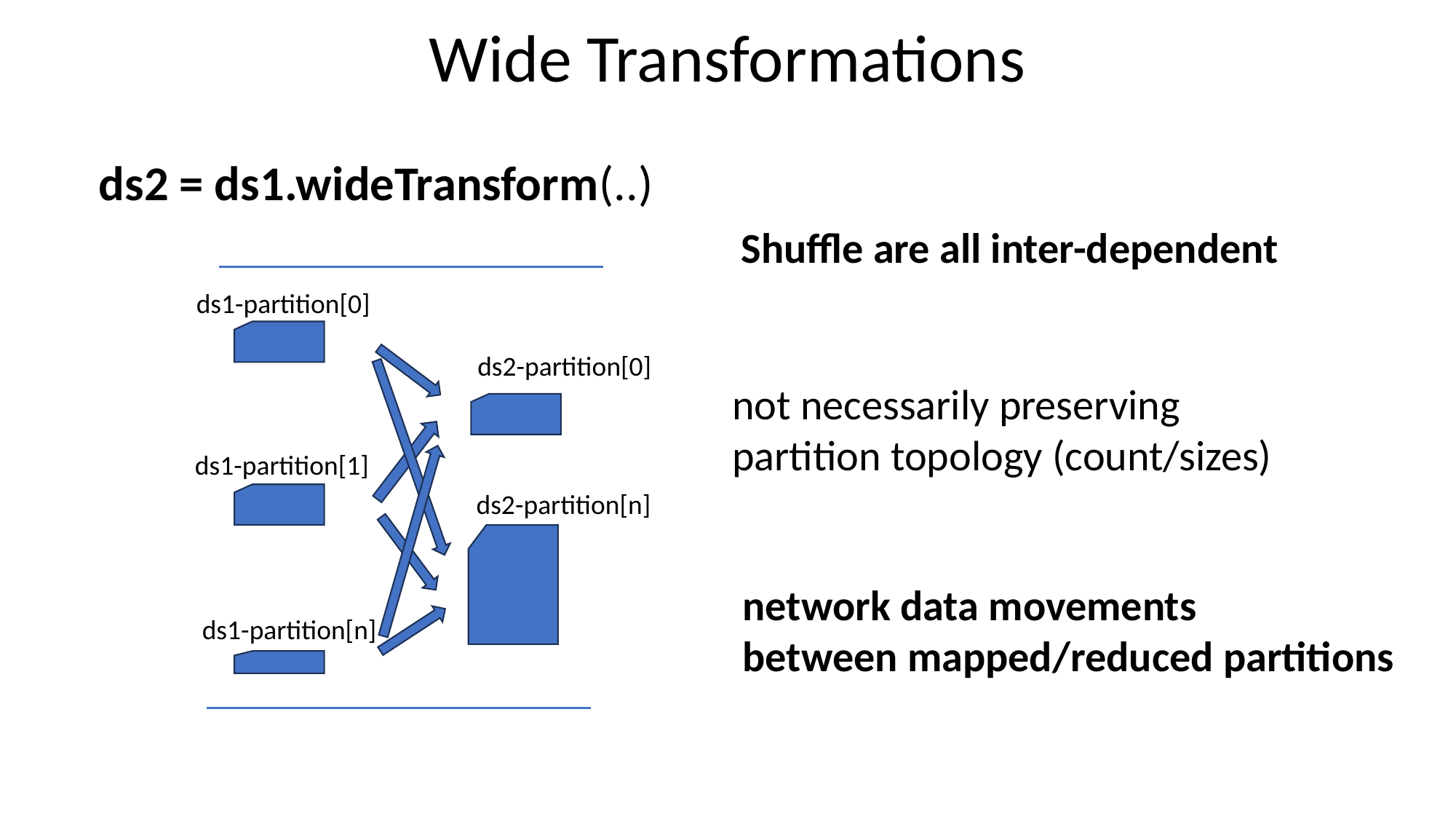

# Wide Transformations
ds2 = ds1.wideTransform(..)
Shuffle are all inter-dependent
ds1-partition[0]

ds2-partition[0]

not necessarily preserving
partition topology (count/sizes)

ds1-partition[1]

ds2-partition[n]

network data movements
between mapped/reduced partitions
ds1-partition[n]